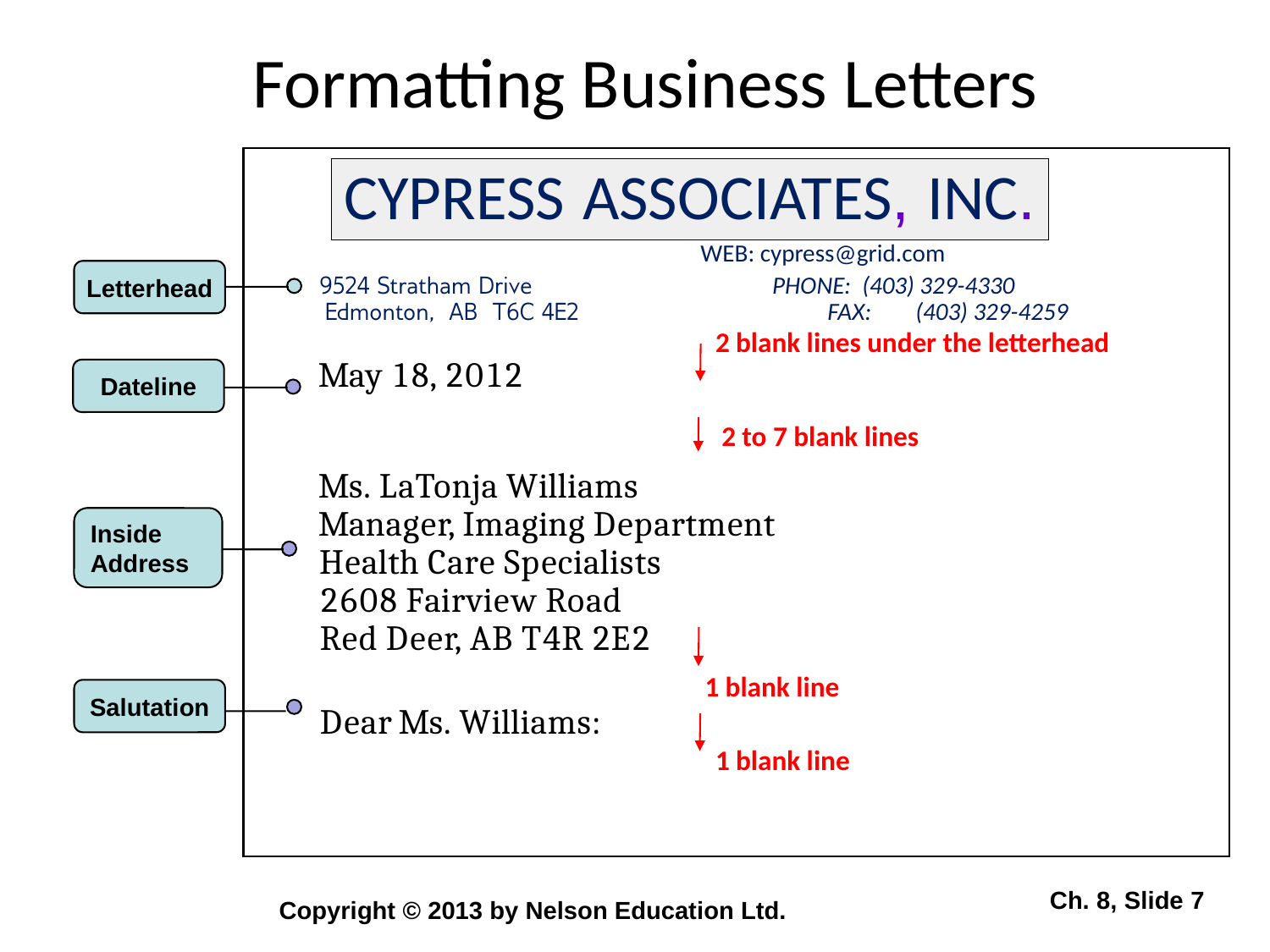

# Formatting Business Letters

		    	WEB: cypress@grid.com
9524 Stratham Drive		             PHONE:  (403) 329-4330
 Edmonton,  AB  T6C 4E2 		FAX:        (403) 329-4259

May 18, 2012

Ms. LaTonja Williams
Manager, Imaging Department
Health Care Specialists
2608 Fairview Road
Red Deer, AB T4R 2E2

Dear Ms. Williams:

CYPRESS ASSOCIATES, INC.
Letterhead

2 blank lines under the letterhead

2 to 7 blank lines

1 blank line

1 blank line
Dateline

Inside
Address

Salutation

 Ch. 8, Slide 7
Copyright © 2013 by Nelson Education Ltd.